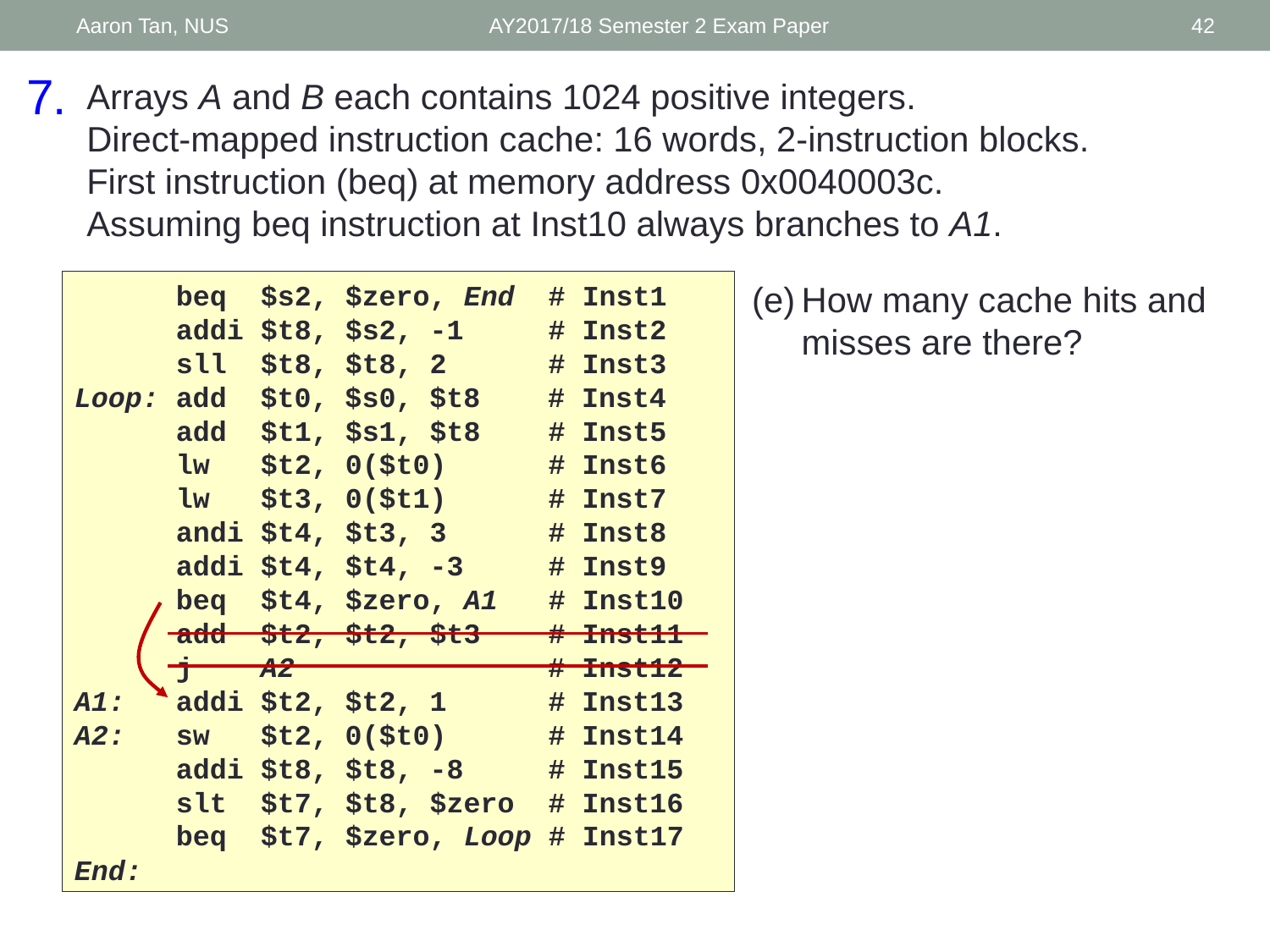

Aaron Tan, NUS
AY2017/18 Semester 2 Exam Paper
42
# 7.
Arrays A and B each contains 1024 positive integers.
Direct-mapped instruction cache: 16 words, 2-instruction blocks.
First instruction (beq) at memory address 0x0040003c.
Assuming beq instruction at Inst10 always branches to A1.
      beq  $s2, $zero, End  # Inst1
      addi $t8, $s2, -1     # Inst2
      sll  $t8, $t8, 2      # Inst3
Loop: add  $t0, $s0, $t8    # Inst4
      add  $t1, $s1, $t8    # Inst5
      lw   $t2, 0($t0)      # Inst6
      lw   $t3, 0($t1)      # Inst7
      andi $t4, $t3, 3      # Inst8
      addi $t4, $t4, -3     # Inst9
      beq  $t4, $zero, A1   # Inst10
      add  $t2, $t2, $t3    # Inst11
      j    A2               # Inst12
A1:   addi $t2, $t2, 1      # Inst13
A2:   sw   $t2, 0($t0)      # Inst14
      addi $t8, $t8, -8     # Inst15
      slt  $t7, $t8, $zero  # Inst16
      beq  $t7, $zero, Loop # Inst17
End:
(e)	How many cache hits and misses are there?